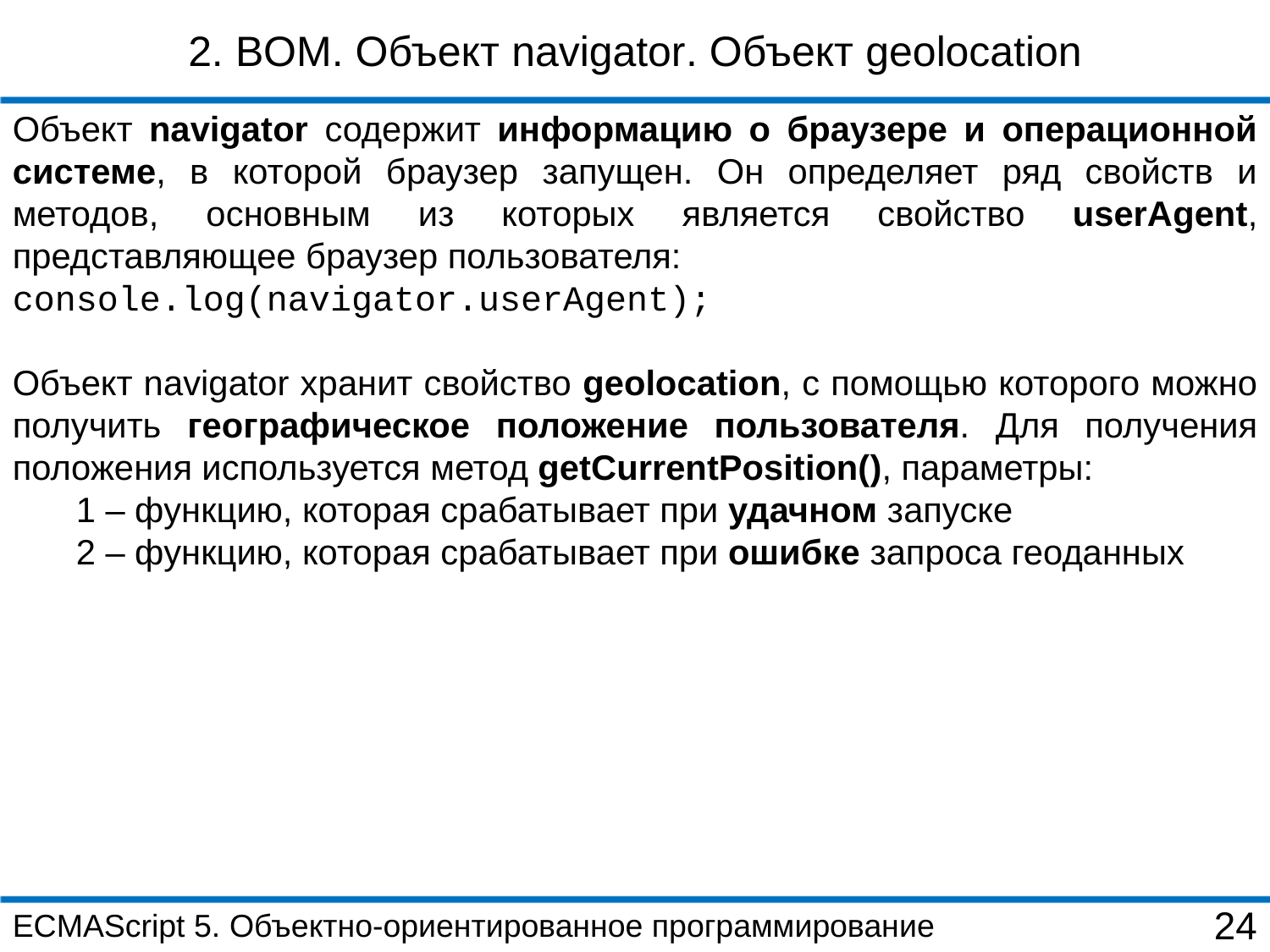

2. BOM. Объект navigator. Объект geolocation
Объект navigator содержит информацию о браузере и операционной системе, в которой браузер запущен. Он определяет ряд свойств и методов, основным из которых является свойство userAgent, представляющее браузер пользователя:
console.log(navigator.userAgent);

Объект navigator хранит свойство geolocation, с помощью которого можно получить географическое положение пользователя. Для получения положения используется метод getCurrentPosition(), параметры:
1 – функцию, которая срабатывает при удачном запуске
2 – функцию, которая срабатывает при ошибке запроса геоданных
ECMAScript 5. Объектно-ориентированное программирование
24